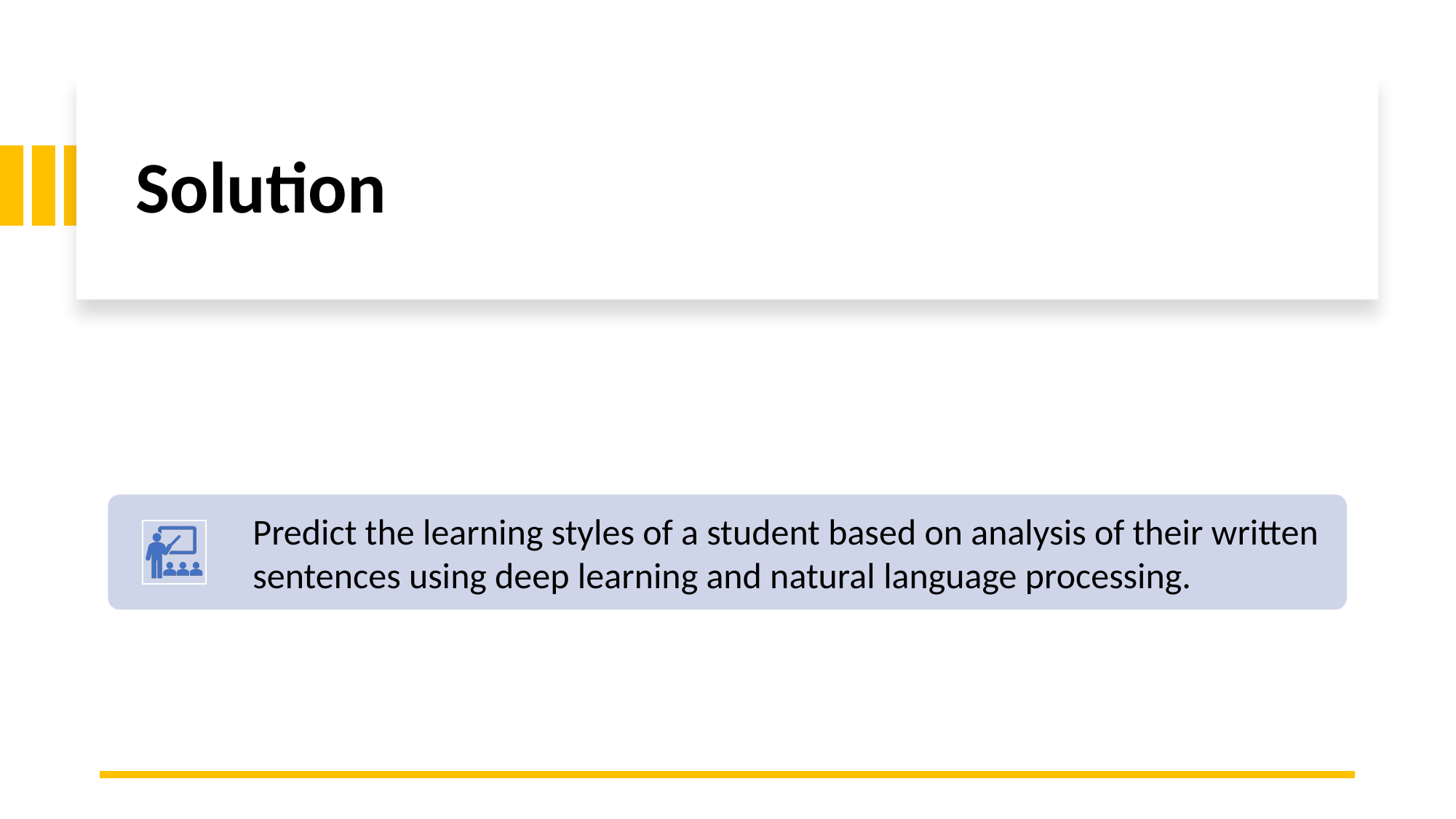

# Solution

Predict the learning styles of a student based on analysis of their written sentences using deep learning and natural language processing.